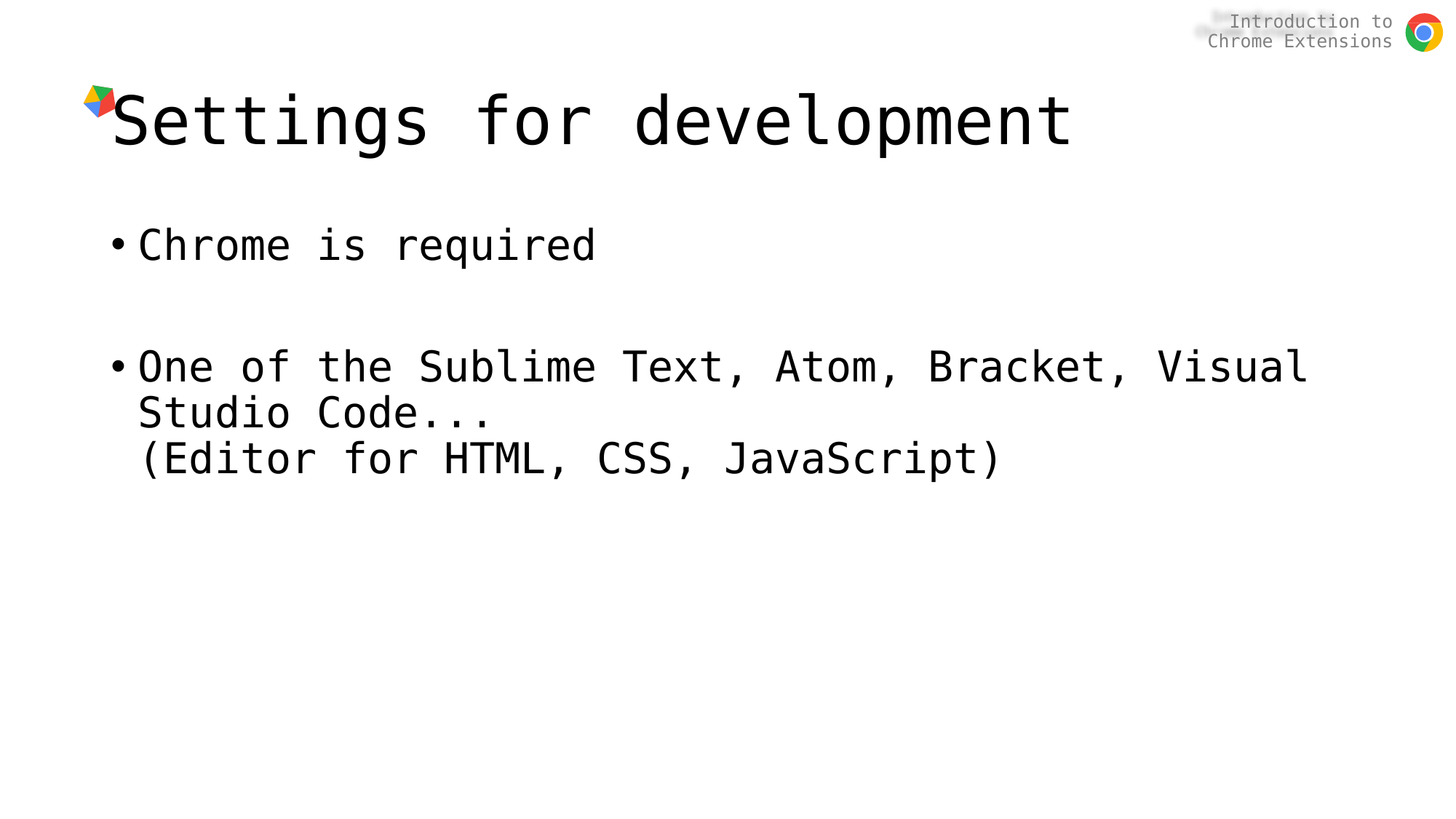

# Settings for development
Chrome is required

One of the Sublime Text, Atom, Bracket, Visual Studio Code...
(Editor for HTML, CSS, JavaScript)